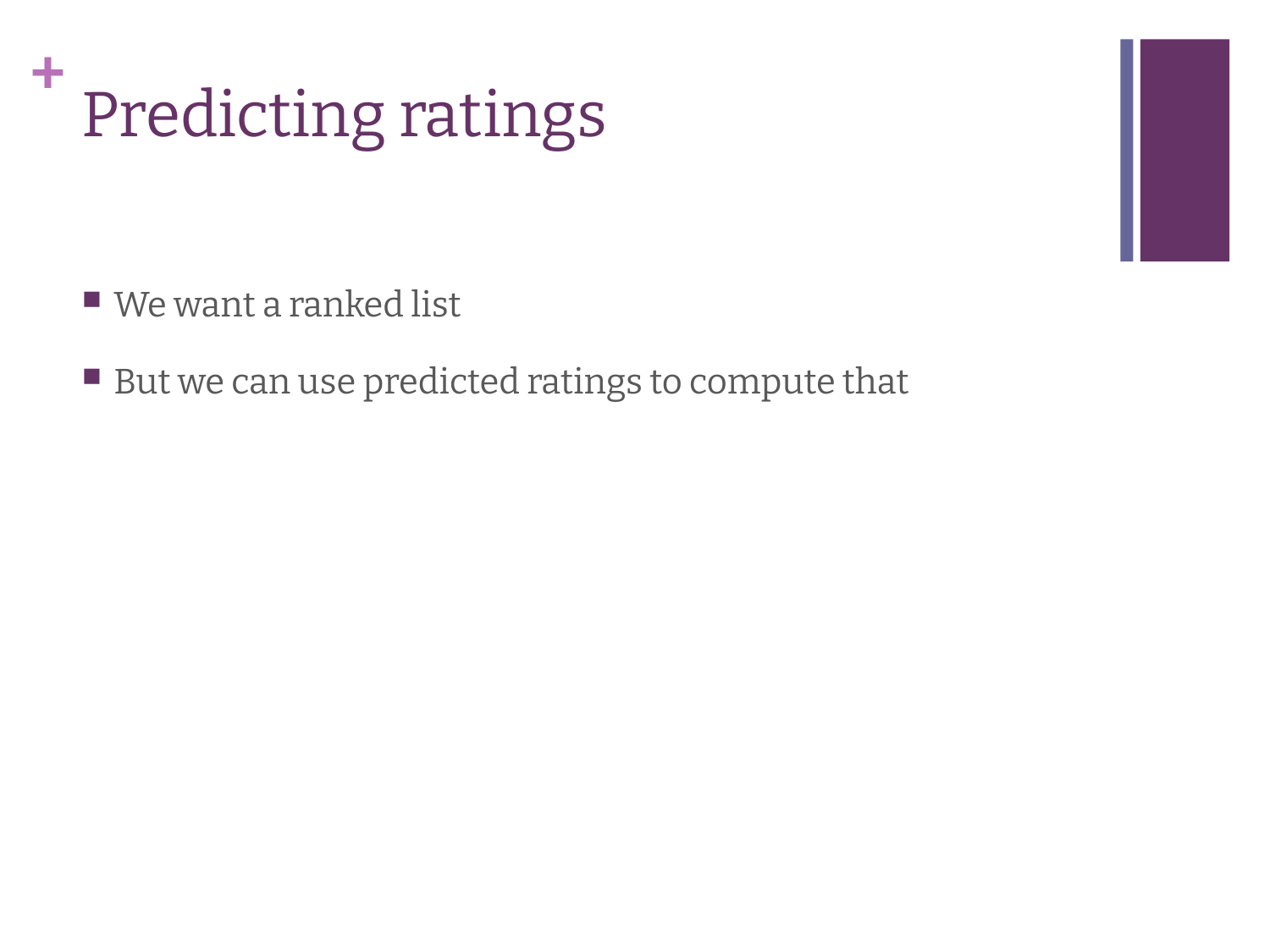

# Predicting ratings
We want a ranked list
But we can use predicted ratings to compute that